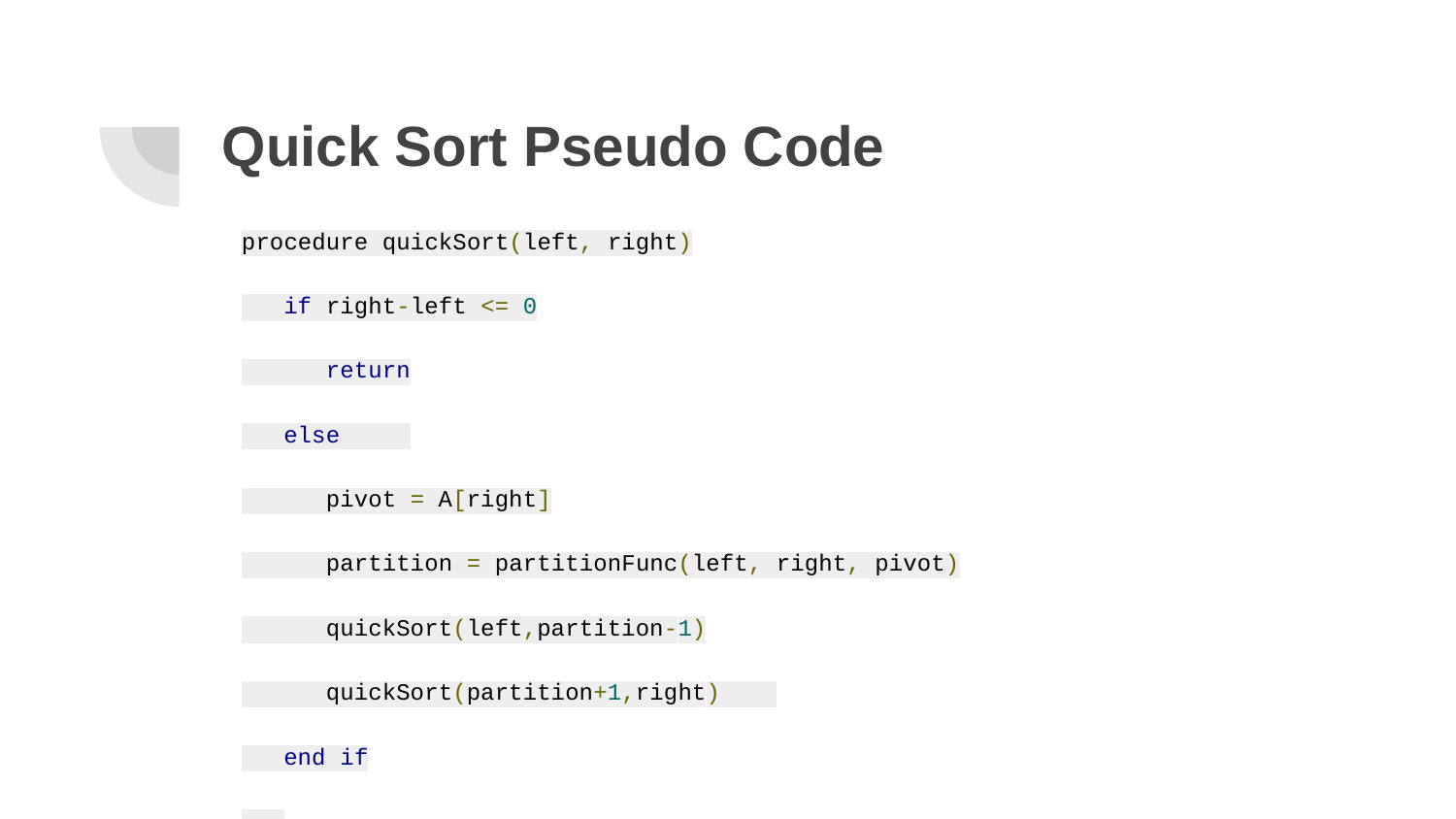

# Quick Sort Pseudo Code
procedure quickSort(left, right)
   if right-left <= 0
      return
   else
      pivot = A[right]
      partition = partitionFunc(left, right, pivot)
      quickSort(left,partition-1)
      quickSort(partition+1,right)
   end if

end procedure